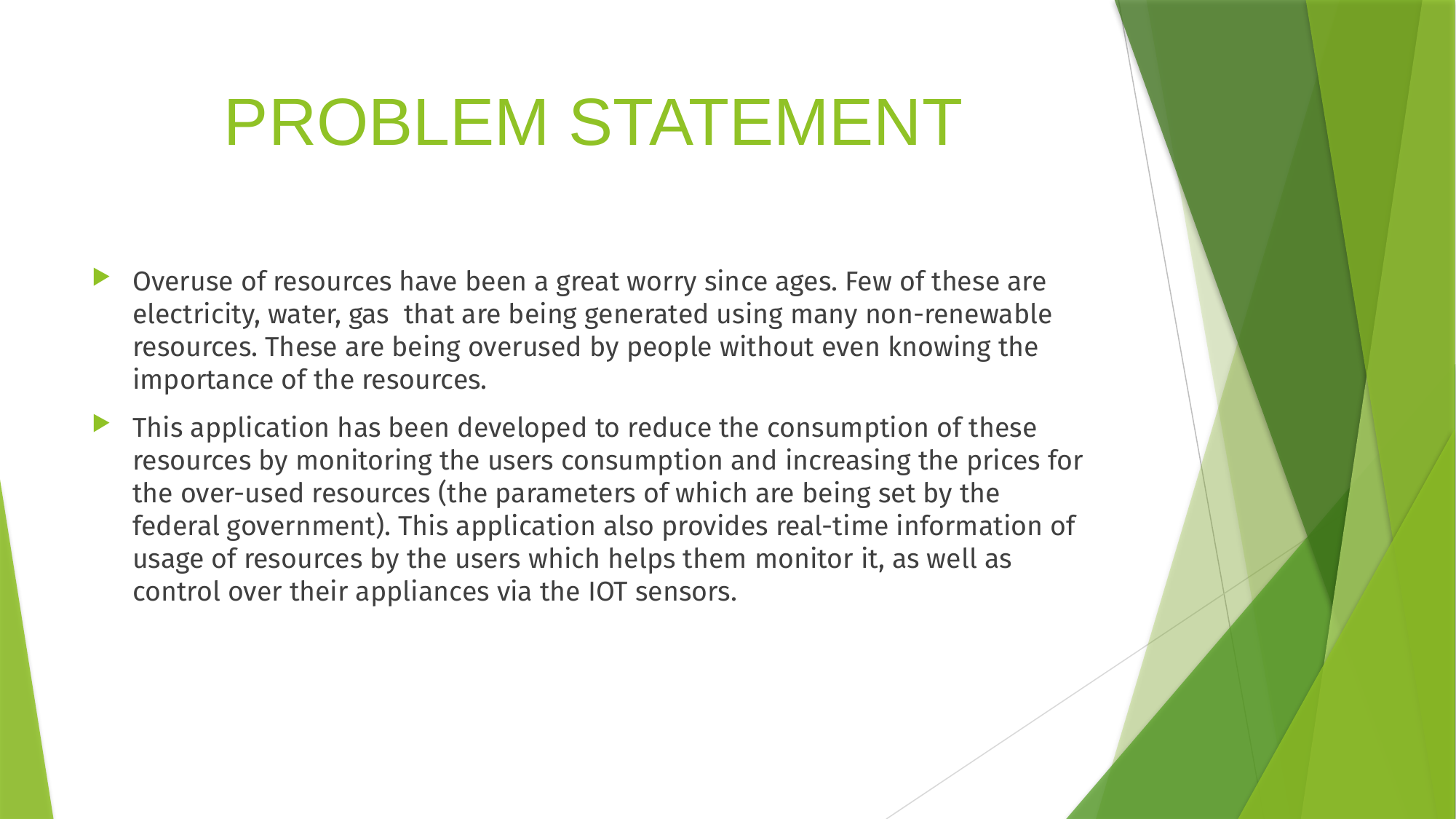

# PROBLEM STATEMENT
Overuse of resources have been a great worry since ages. Few of these are electricity, water, gas  that are being generated using many non-renewable resources. These are being overused by people without even knowing the importance of the resources.
This application has been developed to reduce the consumption of these resources by monitoring the users consumption and increasing the prices for the over-used resources (the parameters of which are being set by the federal government). This application also provides real-time information of usage of resources by the users which helps them monitor it, as well as control over their appliances via the IOT sensors.